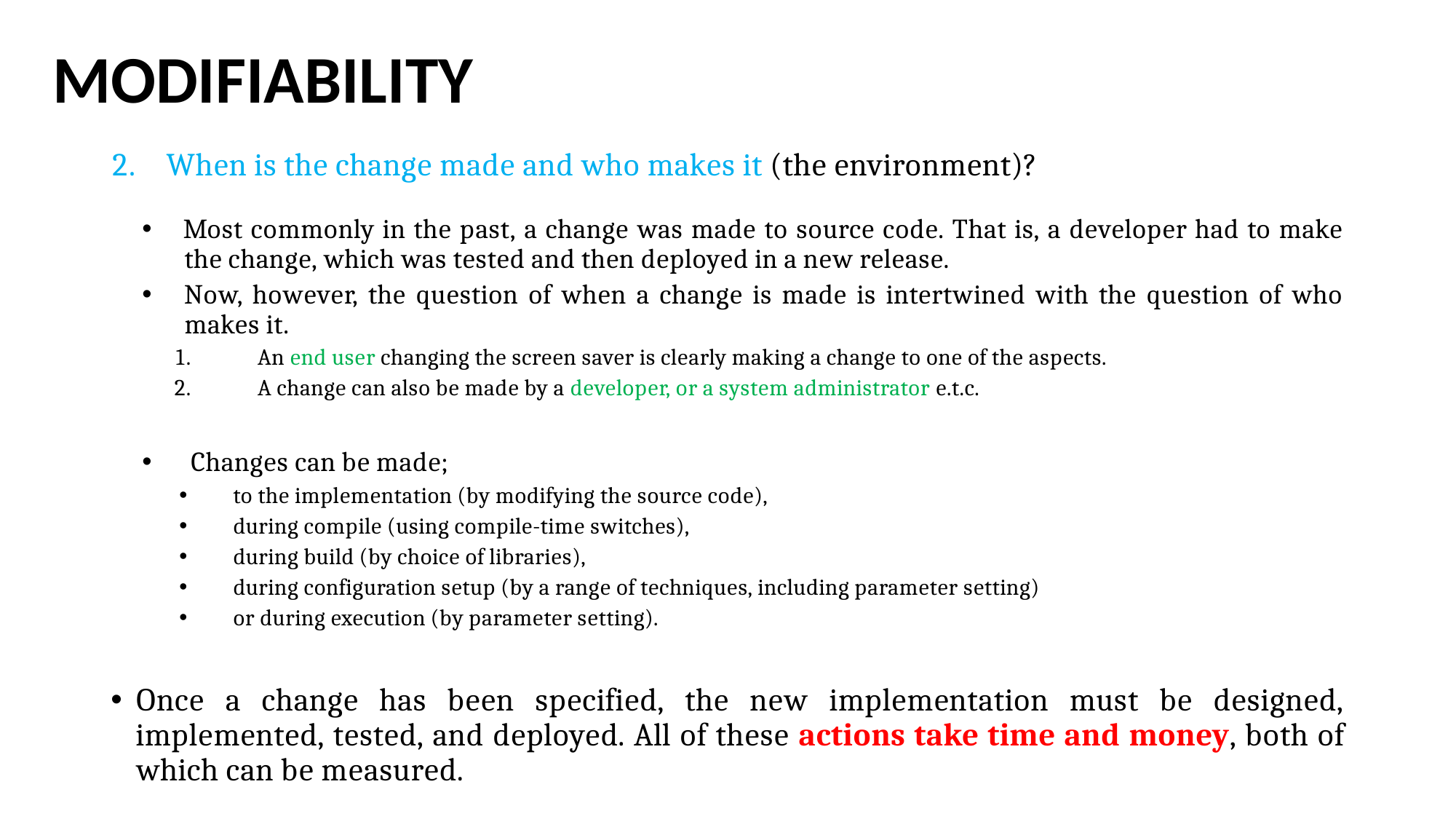

# MODIFIABILITY
When is the change made and who makes it (the environment)?

Most commonly in the past, a change was made to source code. That is, a developer had to make the change, which was tested and then deployed in a new release.
Now, however, the question of when a change is made is intertwined with the question of who makes it.
An end user changing the screen saver is clearly making a change to one of the aspects.
A change can also be made by a developer, or a system administrator e.t.c.

 Changes can be made;
to the implementation (by modifying the source code),
during compile (using compile-time switches),
during build (by choice of libraries),
during configuration setup (by a range of techniques, including parameter setting)
or during execution (by parameter setting).

Once a change has been specified, the new implementation must be designed, implemented, tested, and deployed. All of these actions take time and money, both of which can be measured.